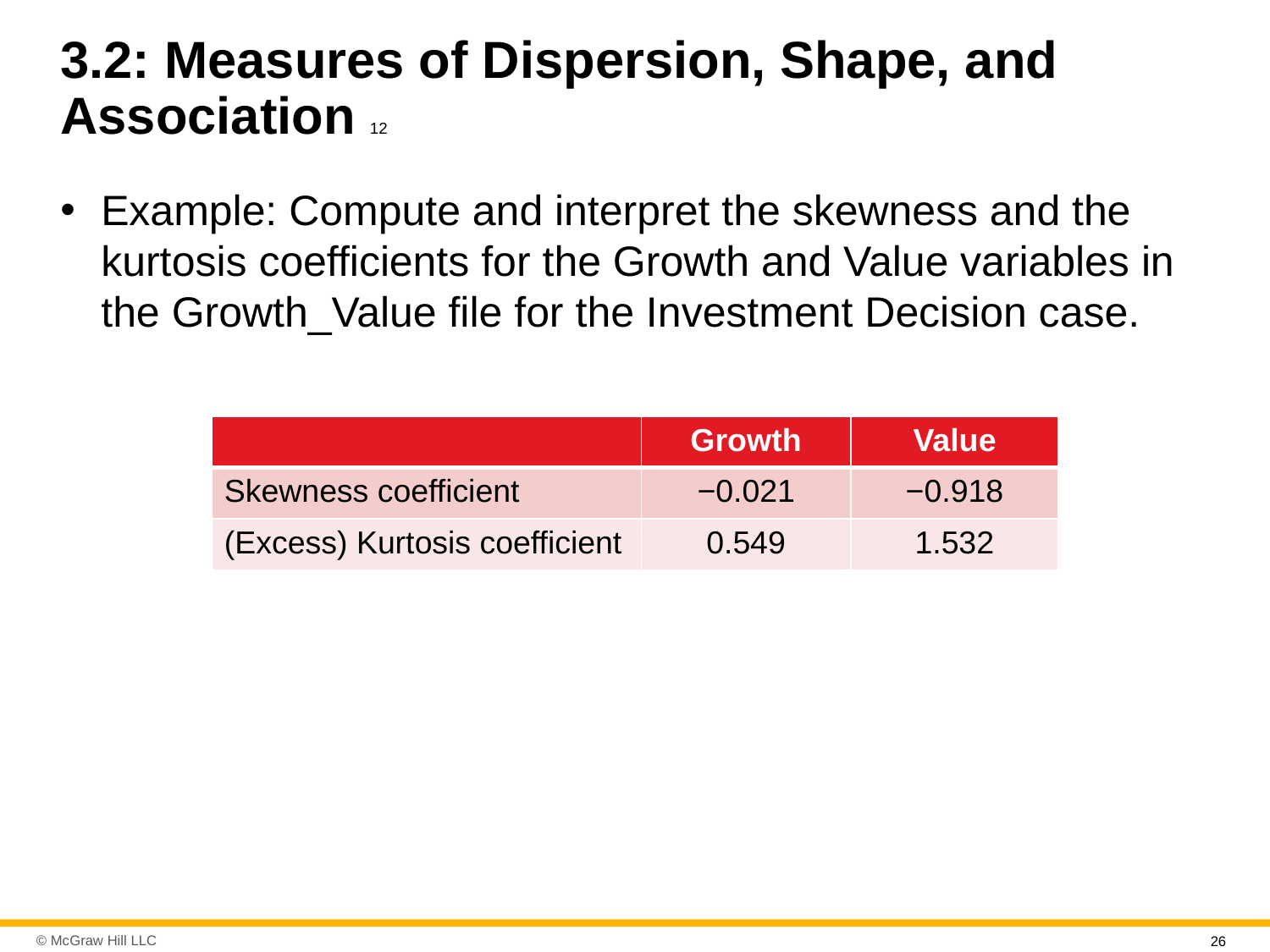

# 3.2: Measures of Dispersion, Shape, and Association 12
Example: Compute and interpret the skewness and the kurtosis coefficients for the Growth and Value variables in the Growth_Value file for the Investment Decision case.
|  | Growth | Value |
| --- | --- | --- |
| Skewness coefficient | −0.021 | −0.918 |
| (Excess) Kurtosis coefficient | 0.549 | 1.532 |
26